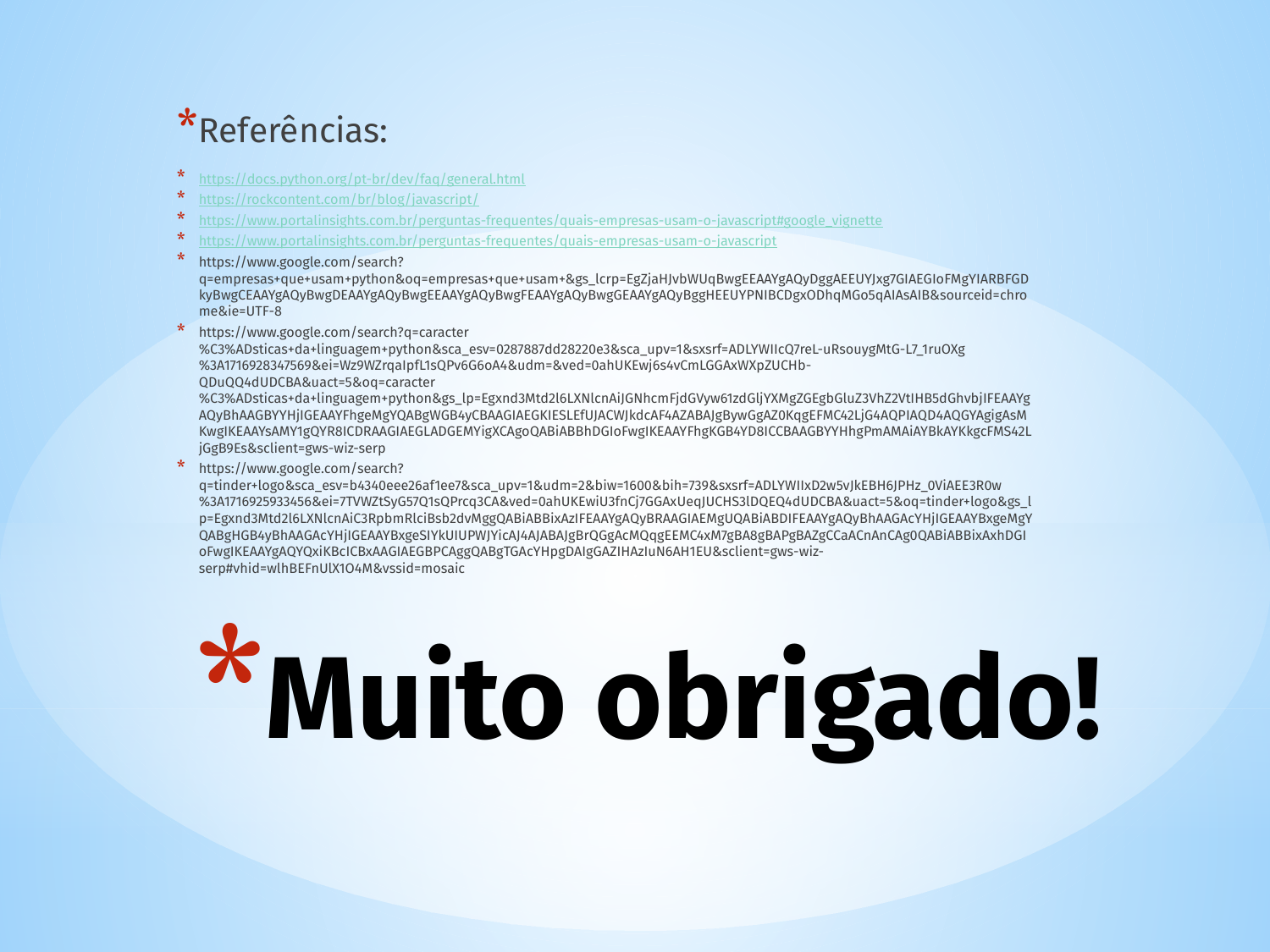

Referências:

https://docs.python.org/pt-br/dev/faq/general.html
https://rockcontent.com/br/blog/javascript/
https://www.portalinsights.com.br/perguntas-frequentes/quais-empresas-usam-o-javascript#google_vignette
https://www.portalinsights.com.br/perguntas-frequentes/quais-empresas-usam-o-javascript
https://www.google.com/search?q=empresas+que+usam+python&oq=empresas+que+usam+&gs_lcrp=EgZjaHJvbWUqBwgEEAAYgAQyDggAEEUYJxg7GIAEGIoFMgYIARBFGDkyBwgCEAAYgAQyBwgDEAAYgAQyBwgEEAAYgAQyBwgFEAAYgAQyBwgGEAAYgAQyBggHEEUYPNIBCDgxODhqMGo5qAIAsAIB&sourceid=chrome&ie=UTF-8
https://www.google.com/search?q=caracter%C3%ADsticas+da+linguagem+python&sca_esv=0287887dd28220e3&sca_upv=1&sxsrf=ADLYWIIcQ7reL-uRsouygMtG-L7_1ruOXg%3A1716928347569&ei=Wz9WZrqaIpfL1sQPv6G6oA4&udm=&ved=0ahUKEwj6s4vCmLGGAxWXpZUCHb-QDuQQ4dUDCBA&uact=5&oq=caracter%C3%ADsticas+da+linguagem+python&gs_lp=Egxnd3Mtd2l6LXNlcnAiJGNhcmFjdGVyw61zdGljYXMgZGEgbGluZ3VhZ2VtIHB5dGhvbjIFEAAYgAQyBhAAGBYYHjIGEAAYFhgeMgYQABgWGB4yCBAAGIAEGKIESLEfUJACWJkdcAF4AZABAJgBywGgAZ0KqgEFMC42LjG4AQPIAQD4AQGYAgigAsMKwgIKEAAYsAMY1gQYR8ICDRAAGIAEGLADGEMYigXCAgoQABiABBhDGIoFwgIKEAAYFhgKGB4YD8ICCBAAGBYYHhgPmAMAiAYBkAYKkgcFMS42LjGgB9Es&sclient=gws-wiz-serp
https://www.google.com/search?q=tinder+logo&sca_esv=b4340eee26af1ee7&sca_upv=1&udm=2&biw=1600&bih=739&sxsrf=ADLYWIIxD2w5vJkEBH6JPHz_0ViAEE3R0w%3A1716925933456&ei=7TVWZtSyG57Q1sQPrcq3CA&ved=0ahUKEwiU3fnCj7GGAxUeqJUCHS3lDQEQ4dUDCBA&uact=5&oq=tinder+logo&gs_lp=Egxnd3Mtd2l6LXNlcnAiC3RpbmRlciBsb2dvMggQABiABBixAzIFEAAYgAQyBRAAGIAEMgUQABiABDIFEAAYgAQyBhAAGAcYHjIGEAAYBxgeMgYQABgHGB4yBhAAGAcYHjIGEAAYBxgeSIYkUIUPWJYicAJ4AJABAJgBrQGgAcMQqgEEMC4xM7gBA8gBAPgBAZgCCaACnAnCAg0QABiABBixAxhDGIoFwgIKEAAYgAQYQxiKBcICBxAAGIAEGBPCAggQABgTGAcYHpgDAIgGAZIHAzIuN6AH1EU&sclient=gws-wiz-serp#vhid=wlhBEFnUlX1O4M&vssid=mosaic
# Muito obrigado!